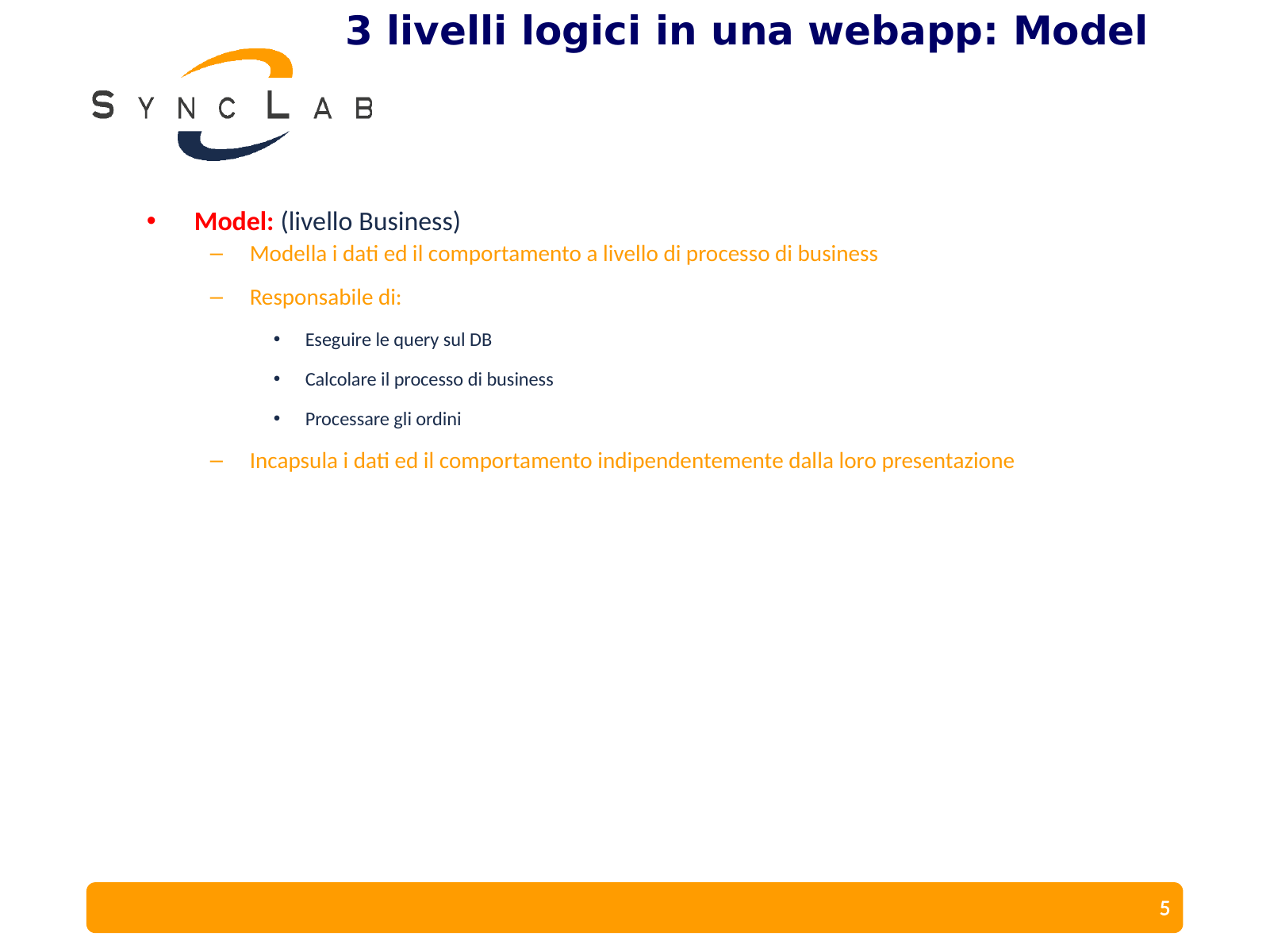

# 3 livelli logici in una webapp: Model
Model: (livello Business)‏
Modella i dati ed il comportamento a livello di processo di business
Responsabile di:
Eseguire le query sul DB
Calcolare il processo di business
Processare gli ordini
Incapsula i dati ed il comportamento indipendentemente dalla loro presentazione
5